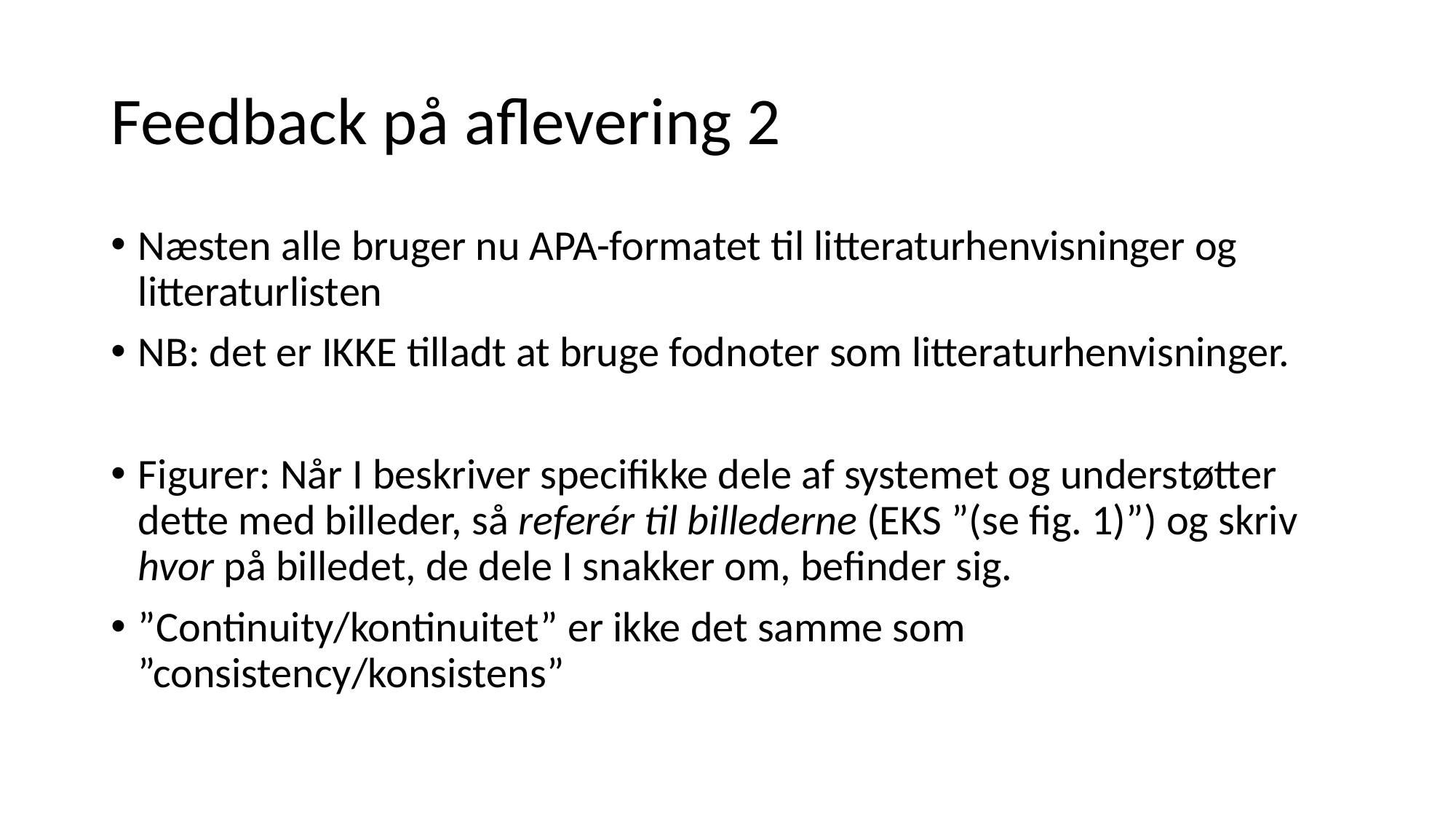

# Feedback på aflevering 2
Næsten alle bruger nu APA-formatet til litteraturhenvisninger og litteraturlisten
NB: det er IKKE tilladt at bruge fodnoter som litteraturhenvisninger.

Figurer: Når I beskriver specifikke dele af systemet og understøtter dette med billeder, så referér til billederne (EKS ”(se fig. 1)”) og skriv hvor på billedet, de dele I snakker om, befinder sig.
”Continuity/kontinuitet” er ikke det samme som ”consistency/konsistens”